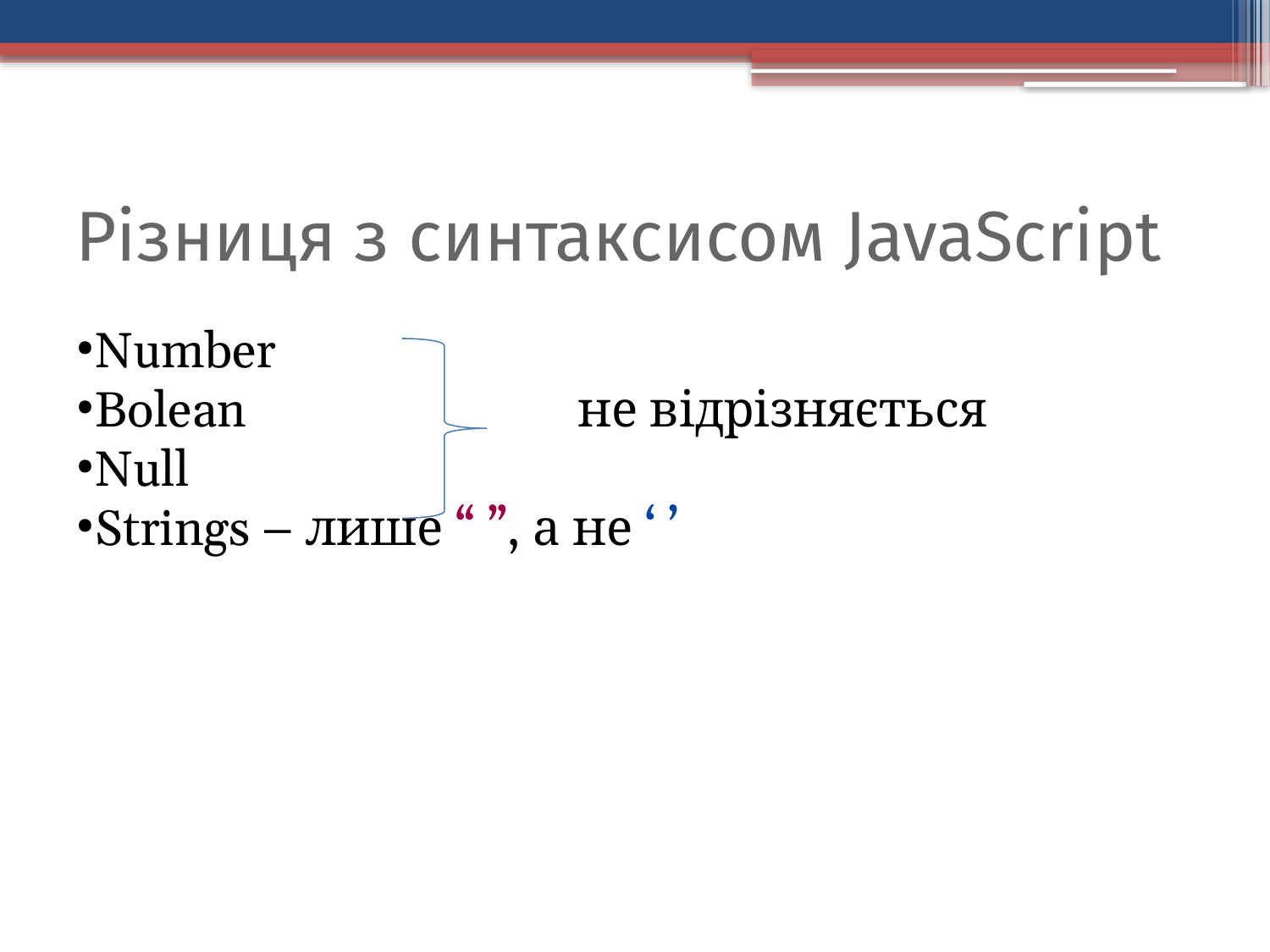

Різниця з синтаксисом JavaScript
Number
Bolean                            не відрізняється
Null
Strings – лише “ ”, а не ‘ ’